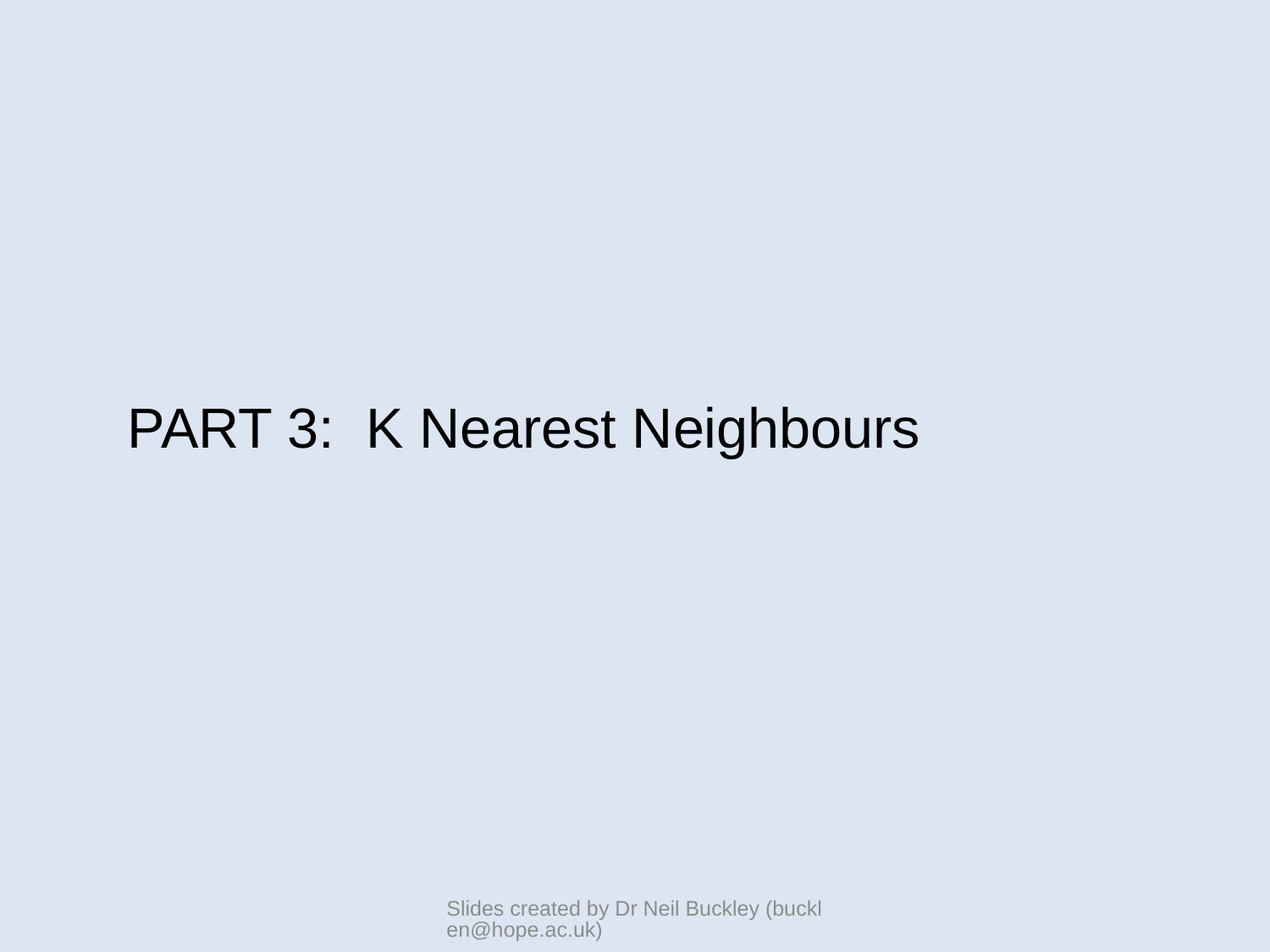

# PART 3:  K Nearest Neighbours
Slides created by Dr Neil Buckley (bucklen@hope.ac.uk)